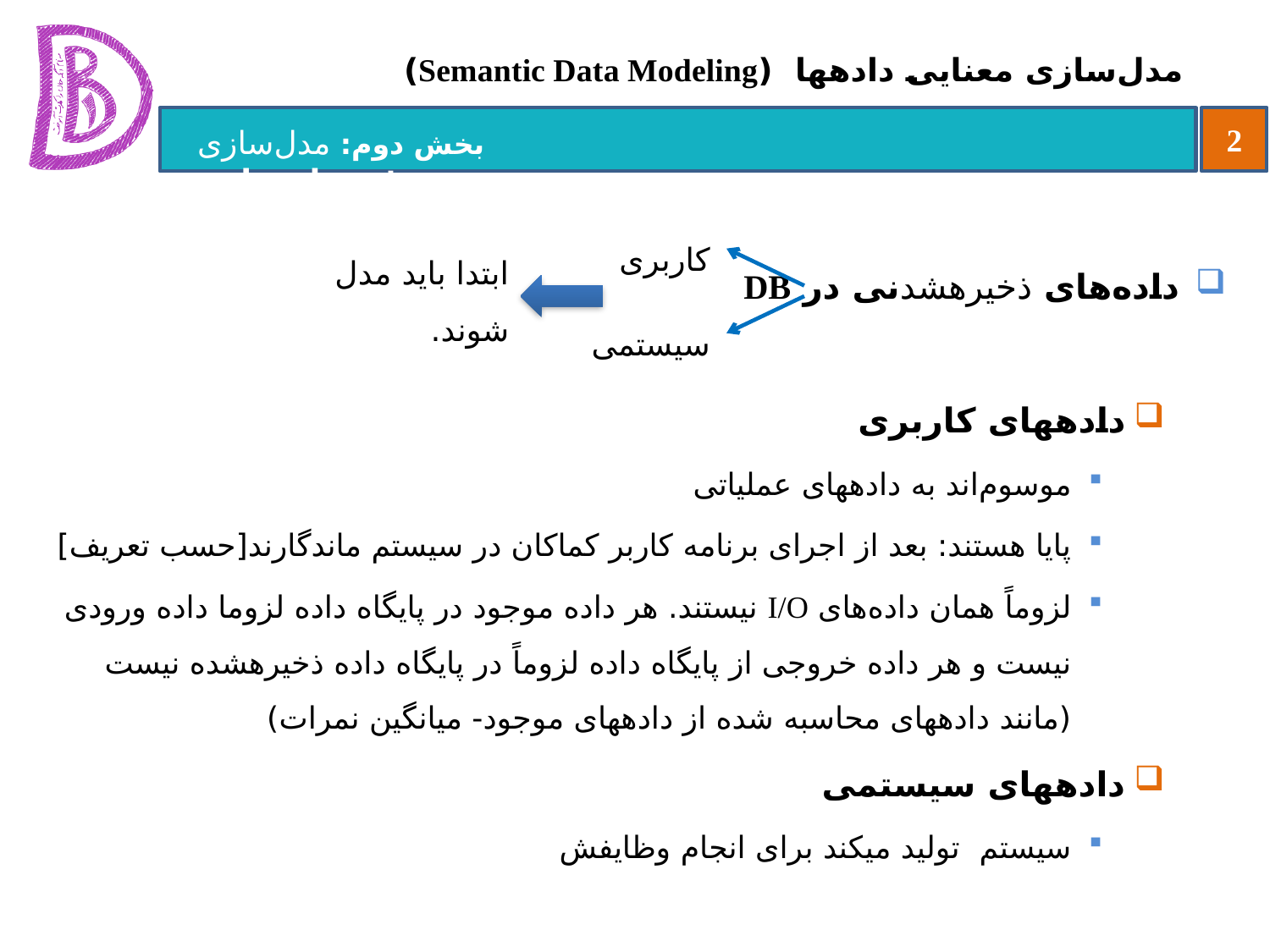

# مدل‌سازی معنایی داده‏ها  (Semantic Data Modeling)

داده‌های ذخیره‏شدنی در DB

داده‏های کاربری
موسوم‌اند به داده‏های عملیاتی
پایا هستند: بعد از اجرای برنامه کاربر کماکان در سیستم ماندگارند[حسب تعریف]
لزوماً همان داده‌های I/O نیستند. هر داده موجود در پایگاه داده لزوما داده ورودی نیست و هر داده خروجی از پایگاه داده لزوماً در پایگاه داده ذخیره‏شده نیست (مانند داده‏های محاسبه شده از داده‏های موجود- میانگین نمرات)
داده‏های سیستمی
سیستم  تولید می‏کند برای انجام وظایفش

کاربری
ابتدا باید مدل شوند.

سیستمی